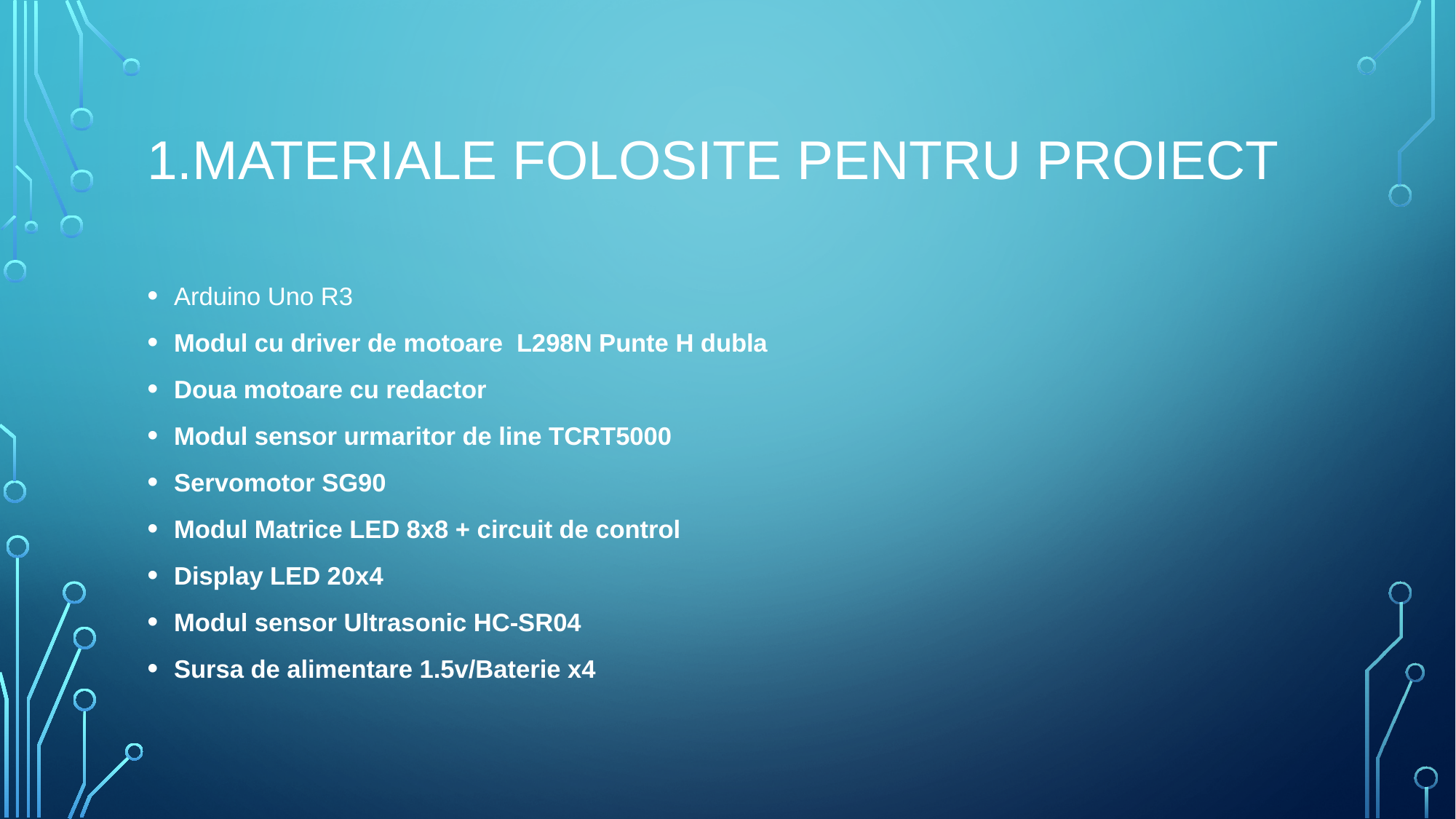

# 1.Materiale folosite pentru proiect
Arduino Uno R3
Modul cu driver de motoare  L298N Punte H dubla
Doua motoare cu redactor
Modul sensor urmaritor de line TCRT5000
Servomotor SG90
Modul Matrice LED 8x8 + circuit de control
Display LED 20x4
Modul sensor Ultrasonic HC-SR04
Sursa de alimentare 1.5v/Baterie x4